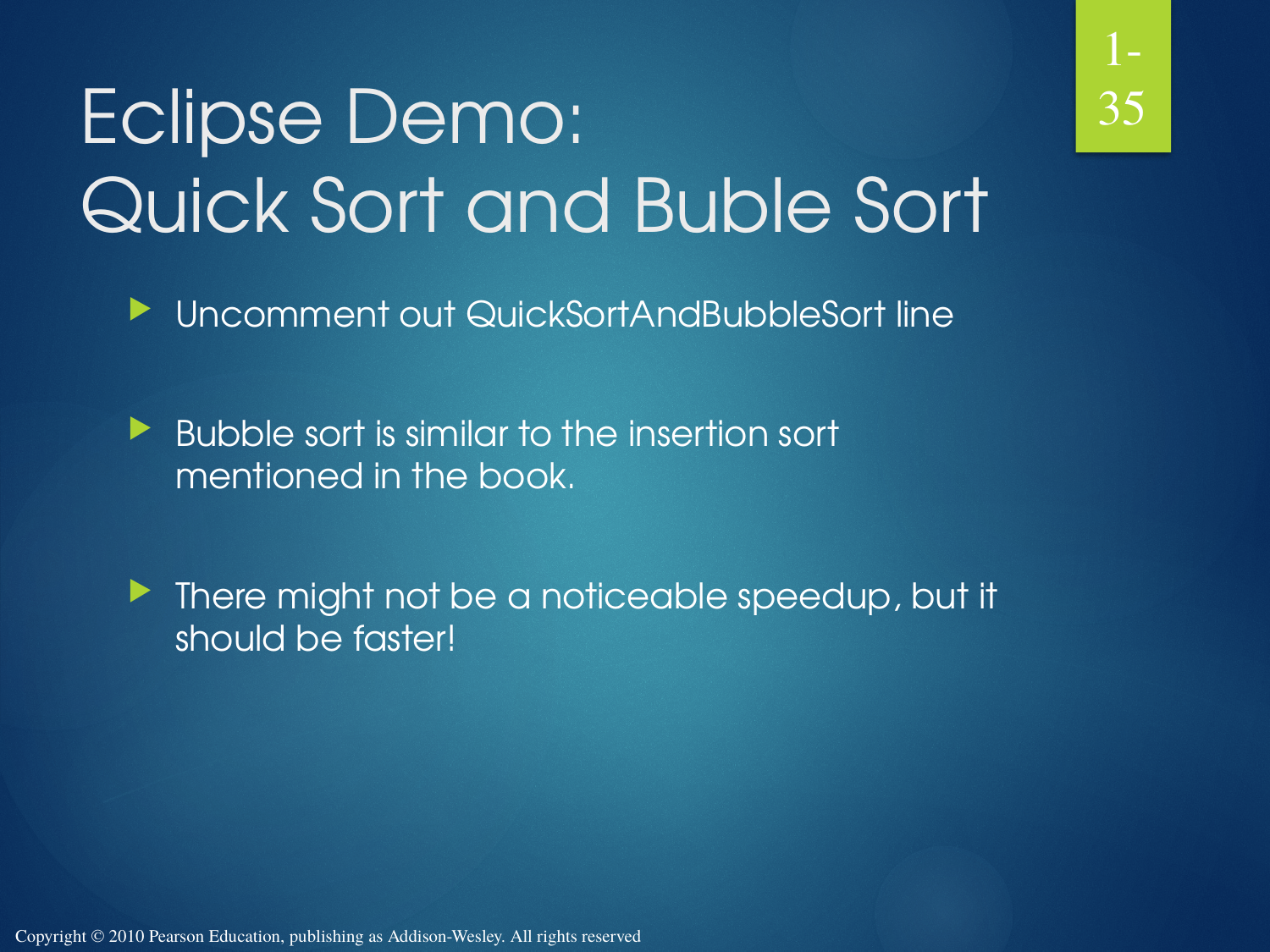

1-35
# Eclipse Demo: Quick Sort and Buble Sort
Uncomment out QuickSortAndBubbleSort line

Bubble sort is similar to the insertion sort mentioned in the book.

There might not be a noticeable speedup, but it should be faster!